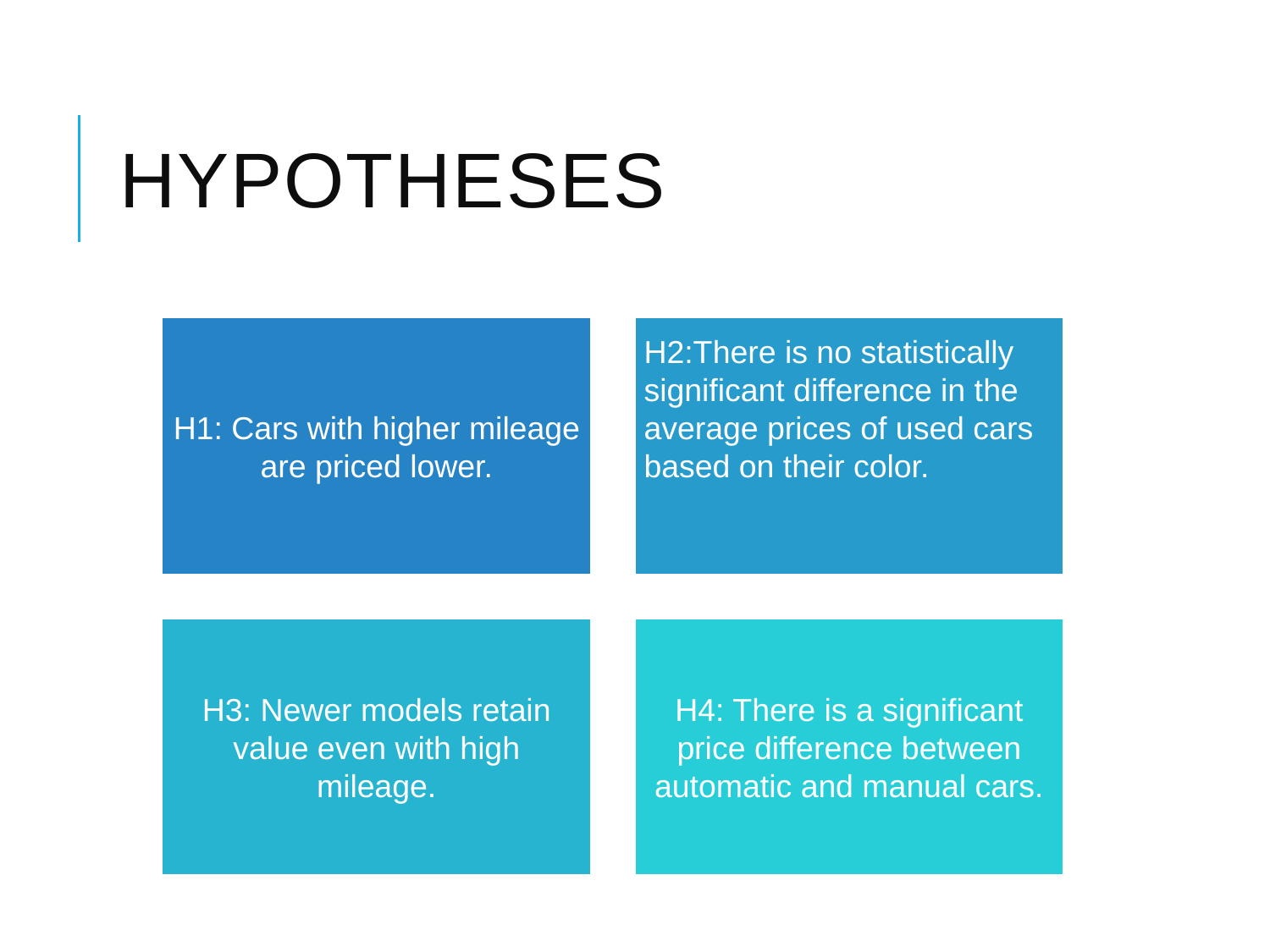

# Hypotheses
H1: Cars with higher mileage are priced lower.
H2:There is no statistically significant difference in the average prices of used cars based on their color.

H3: Newer models retain value even with high mileage.
H4: There is a significant price difference between automatic and manual cars.